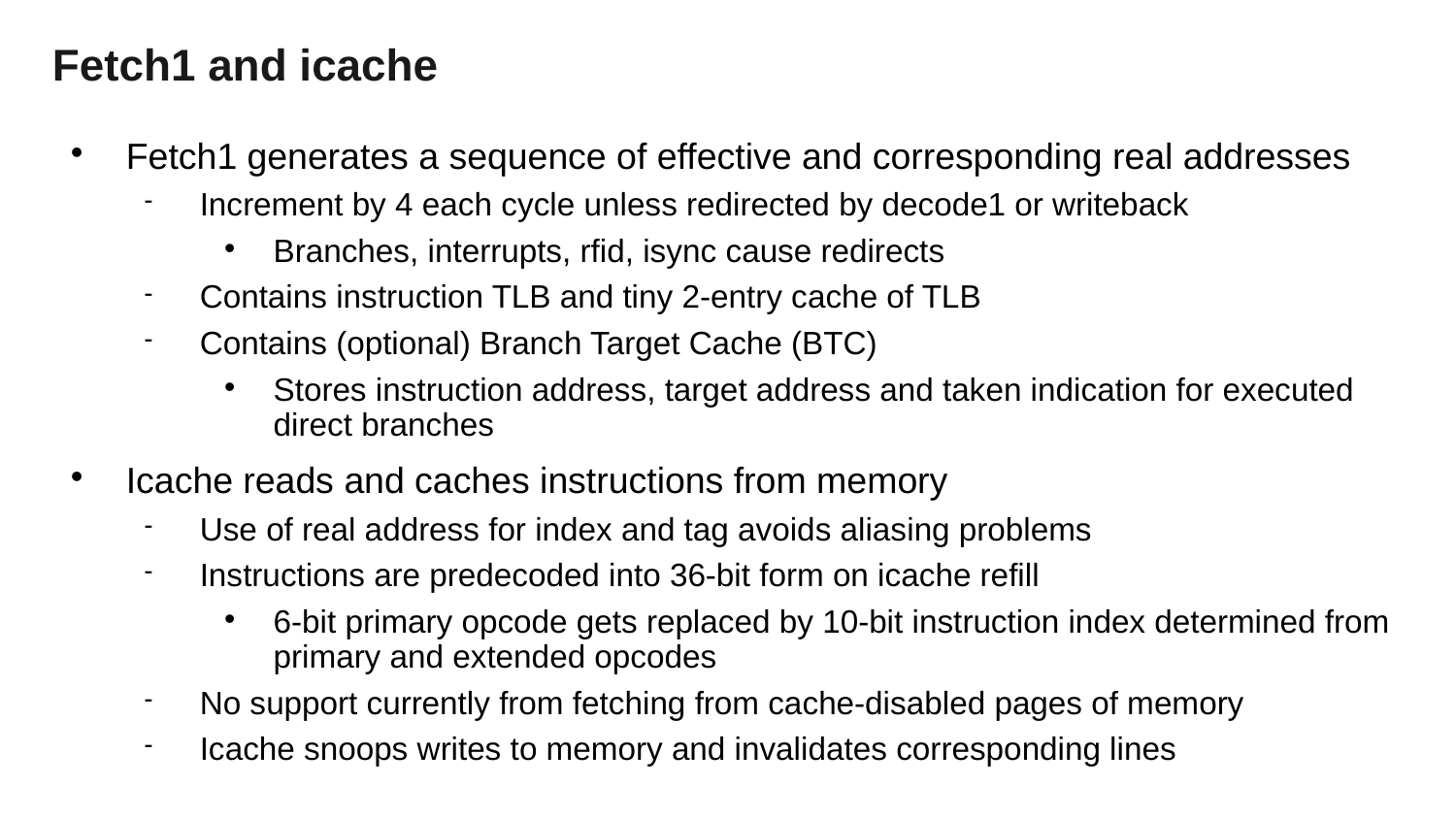

# Fetch1 and icache
Fetch1 generates a sequence of effective and corresponding real addresses
Increment by 4 each cycle unless redirected by decode1 or writeback
Branches, interrupts, rfid, isync cause redirects
Contains instruction TLB and tiny 2-entry cache of TLB
Contains (optional) Branch Target Cache (BTC)
Stores instruction address, target address and taken indication for executed direct branches
Icache reads and caches instructions from memory
Use of real address for index and tag avoids aliasing problems
Instructions are predecoded into 36-bit form on icache refill
6-bit primary opcode gets replaced by 10-bit instruction index determined from primary and extended opcodes
No support currently from fetching from cache-disabled pages of memory
Icache snoops writes to memory and invalidates corresponding lines